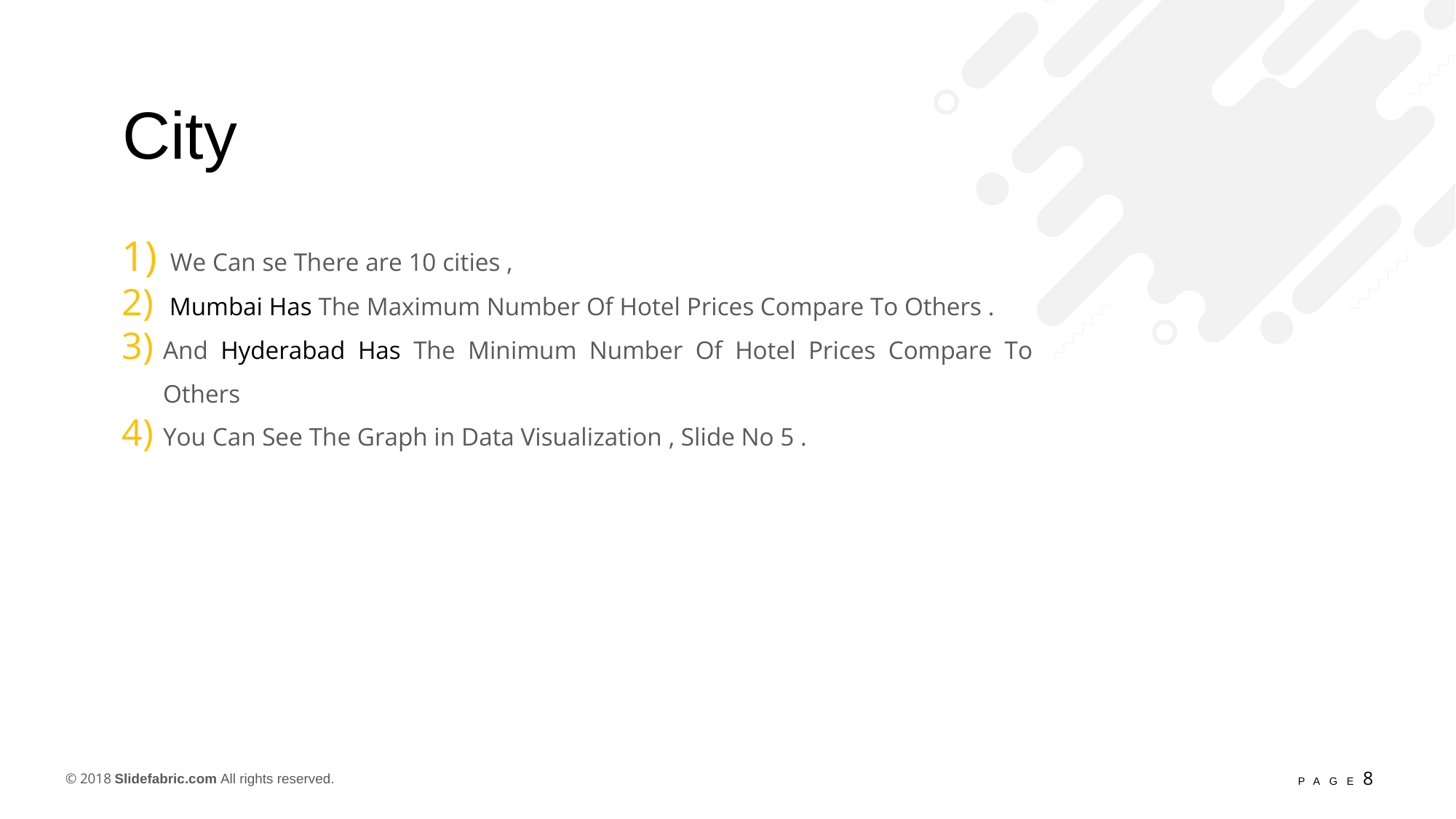

City
 We Can se There are 10 cities ,
 Mumbai Has The Maximum Number Of Hotel Prices Compare To Others .
And Hyderabad Has The Minimum Number Of Hotel Prices Compare To Others
You Can See The Graph in Data Visualization , Slide No 5 .